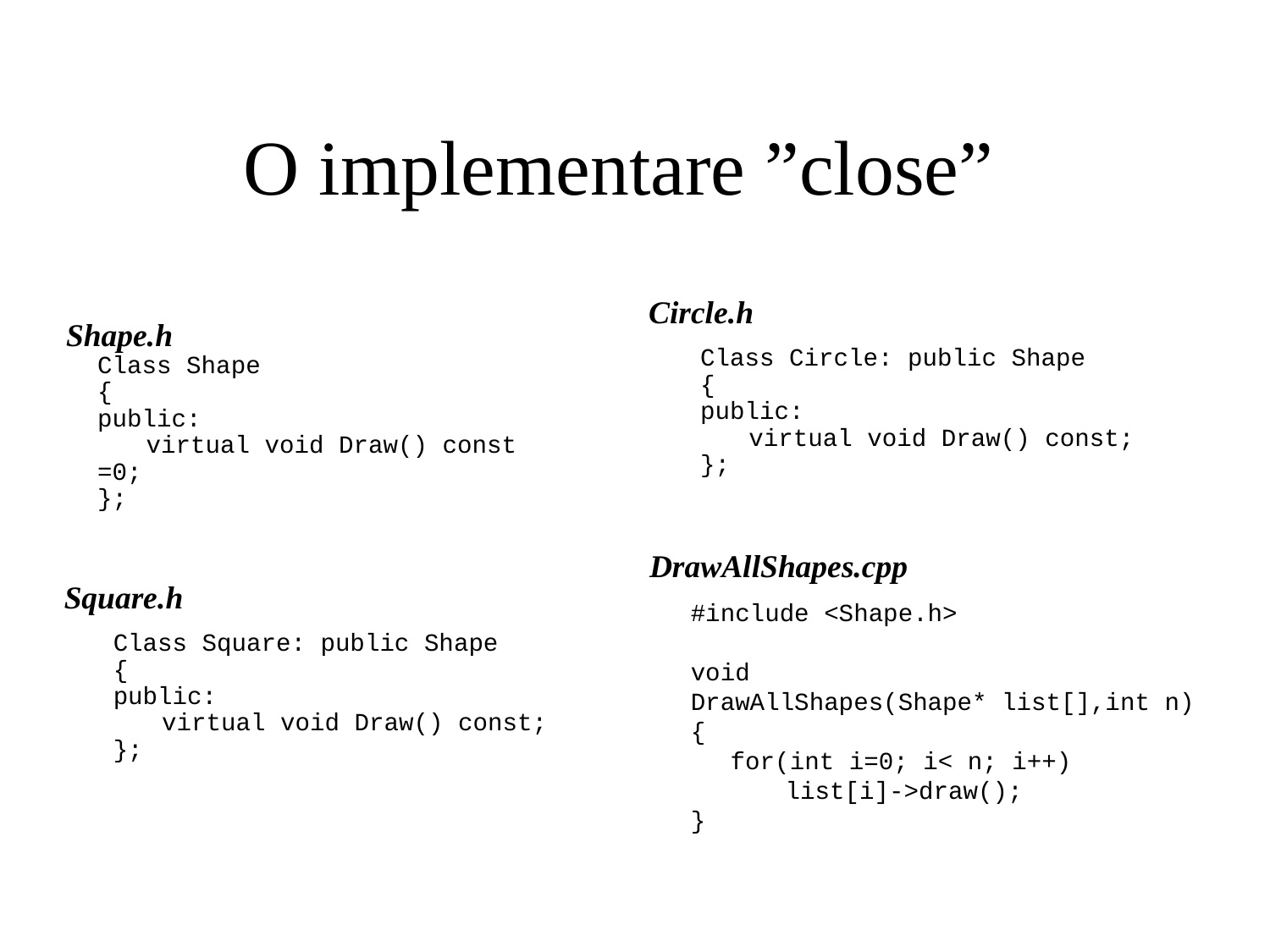

# O implementare ”close”
Circle.h
Shape.h
Class Circle: public Shape
{
public:
	virtual void Draw() const;
};

Class Shape
{
public:
	virtual void Draw() const =0;
};

DrawAllShapes.cpp
Square.h
#include <Shape.h>

void
DrawAllShapes(Shape* list[],int n)
{
	for(int i=0; i< n; i++)
		list[i]->draw();
}
Class Square: public Shape
{
public:
	virtual void Draw() const;
};